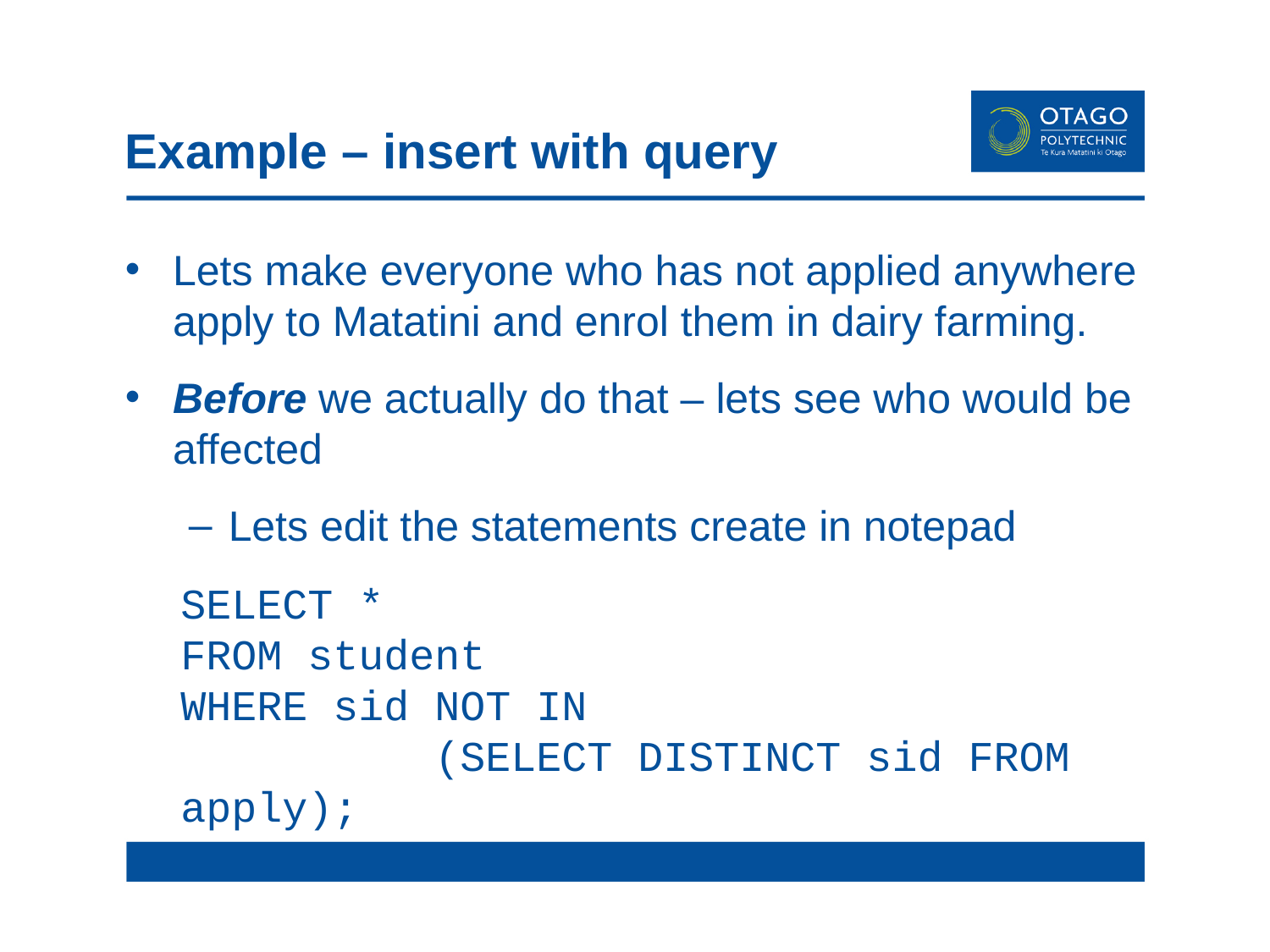

# Example – insert with query
Lets make everyone who has not applied anywhere apply to Matatini and enrol them in dairy farming.
Before we actually do that – lets see who would be affected
Lets edit the statements create in notepad
SELECT *
FROM student
WHERE sid NOT IN
		(SELECT DISTINCT sid FROM apply);